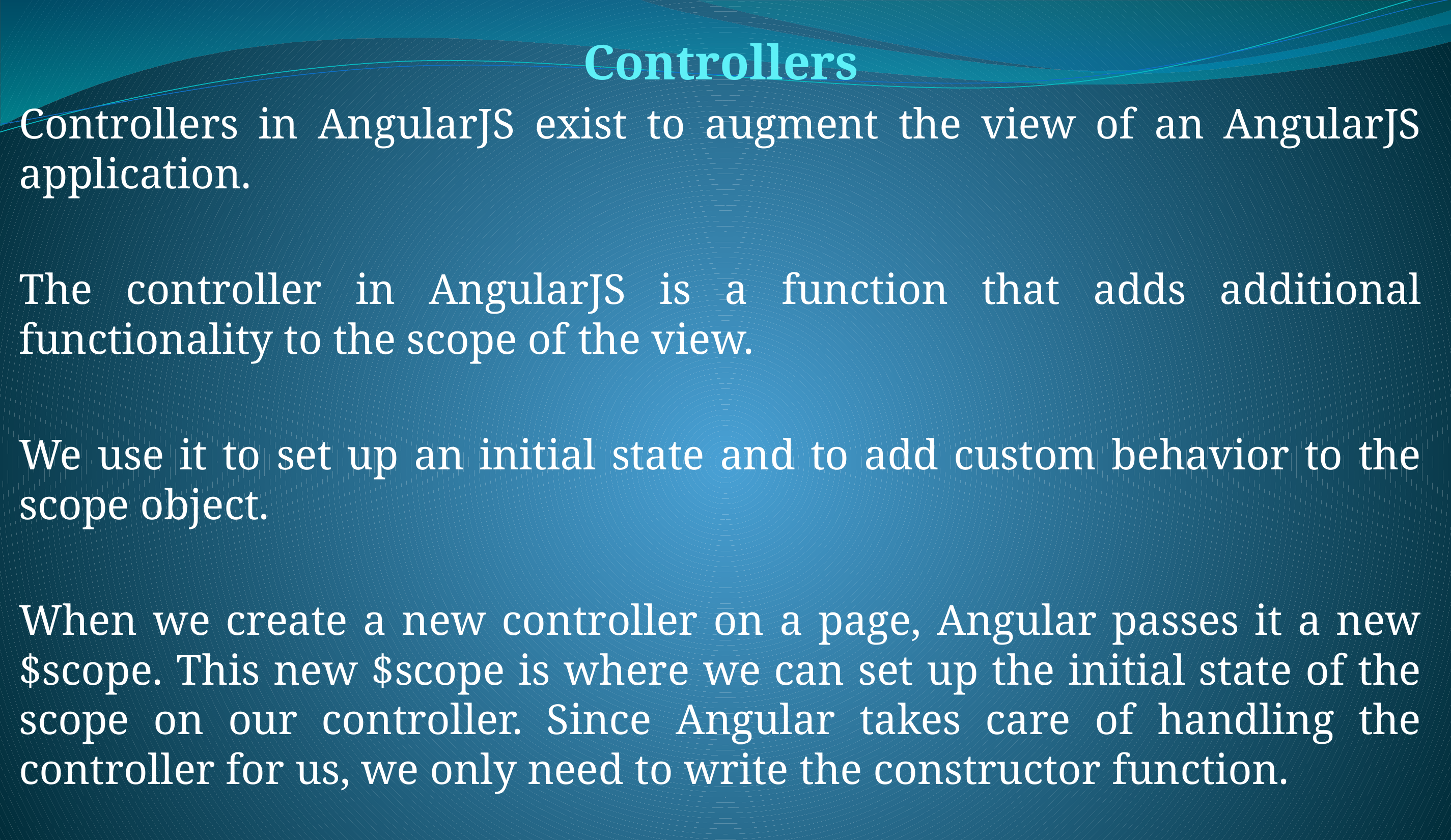

Controllers
Controllers in AngularJS exist to augment the view of an AngularJS application.

The controller in AngularJS is a function that adds additional functionality to the scope of the view.

We use it to set up an initial state and to add custom behavior to the scope object.

When we create a new controller on a page, Angular passes it a new $scope. This new $scope is where we can set up the initial state of the scope on our controller. Since Angular takes care of handling the controller for us, we only need to write the constructor function.